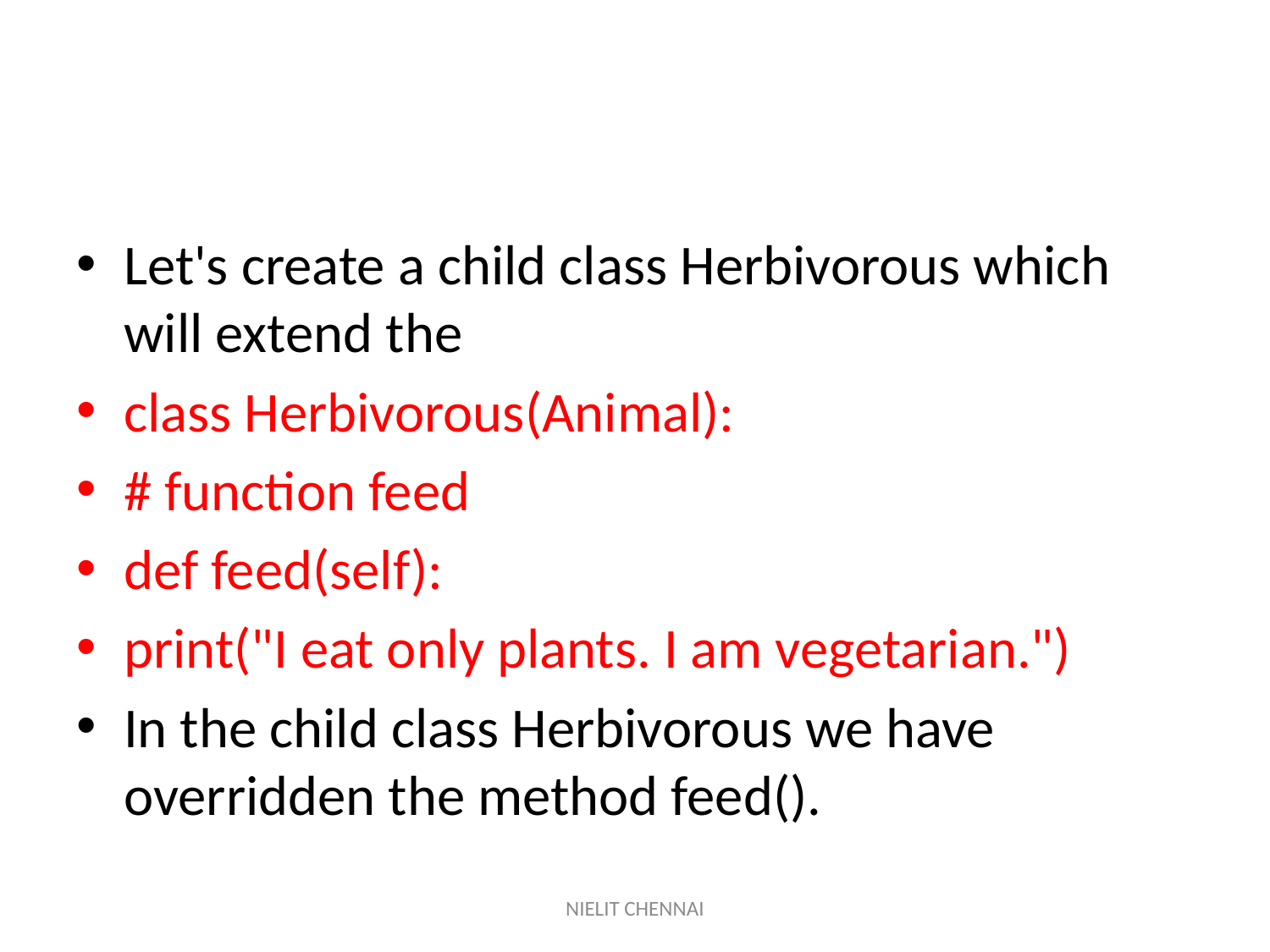

#
Let's create a child class Herbivorous which will extend the
class Herbivorous(Animal):
# function feed
def feed(self):
print("I eat only plants. I am vegetarian.")
In the child class Herbivorous we have overridden the method feed().
NIELIT CHENNAI